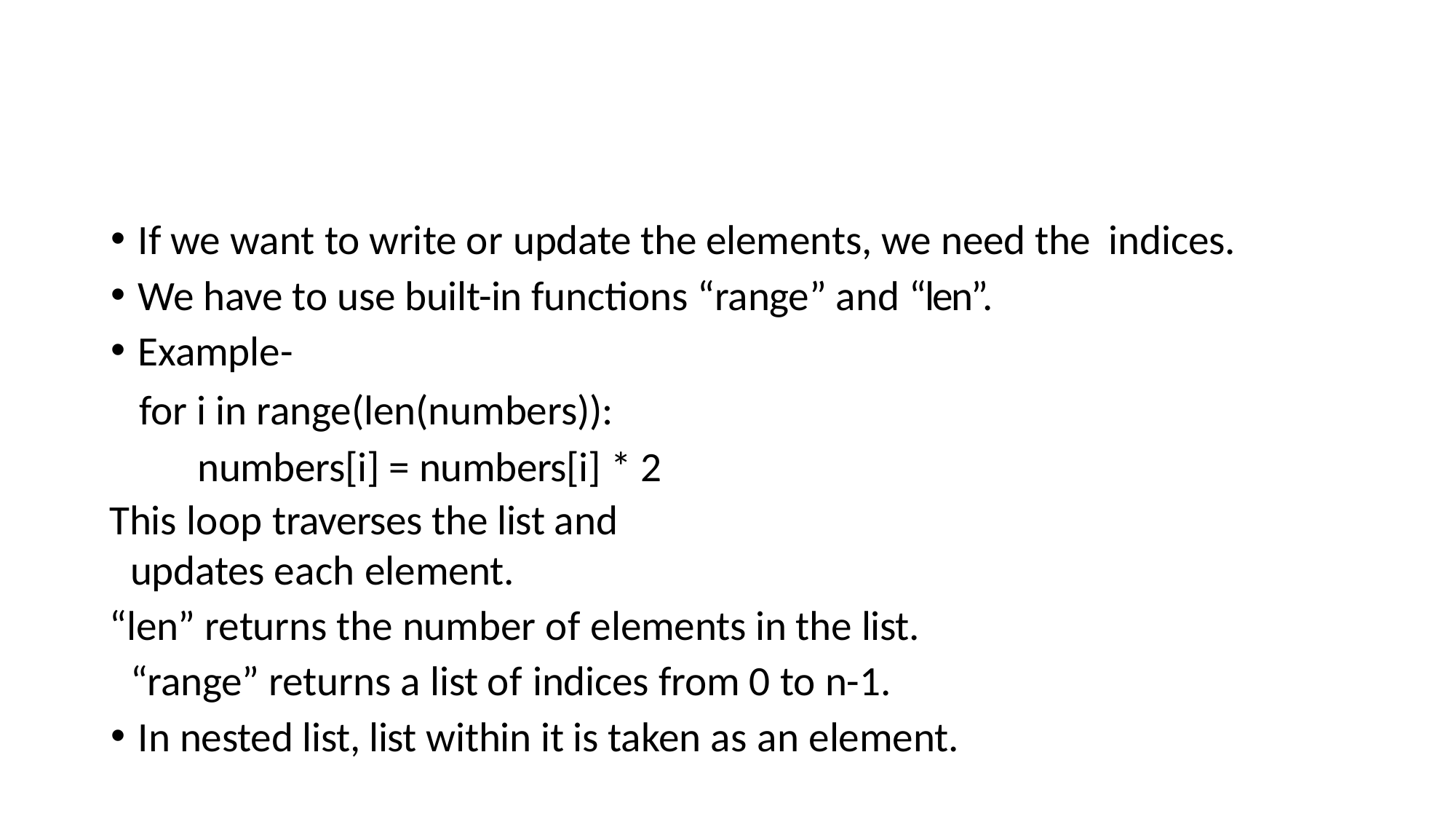

If we want to write or update the elements, we need the indices.
We have to use built-in functions “range” and “len”.
Example-
for i in range(len(numbers)):  numbers[i] = numbers[i] * 2
This loop traverses the list and updates each element.
“len” returns the number of elements in the list.  “range” returns a list of indices from 0 to n-1.
In nested list, list within it is taken as an element.